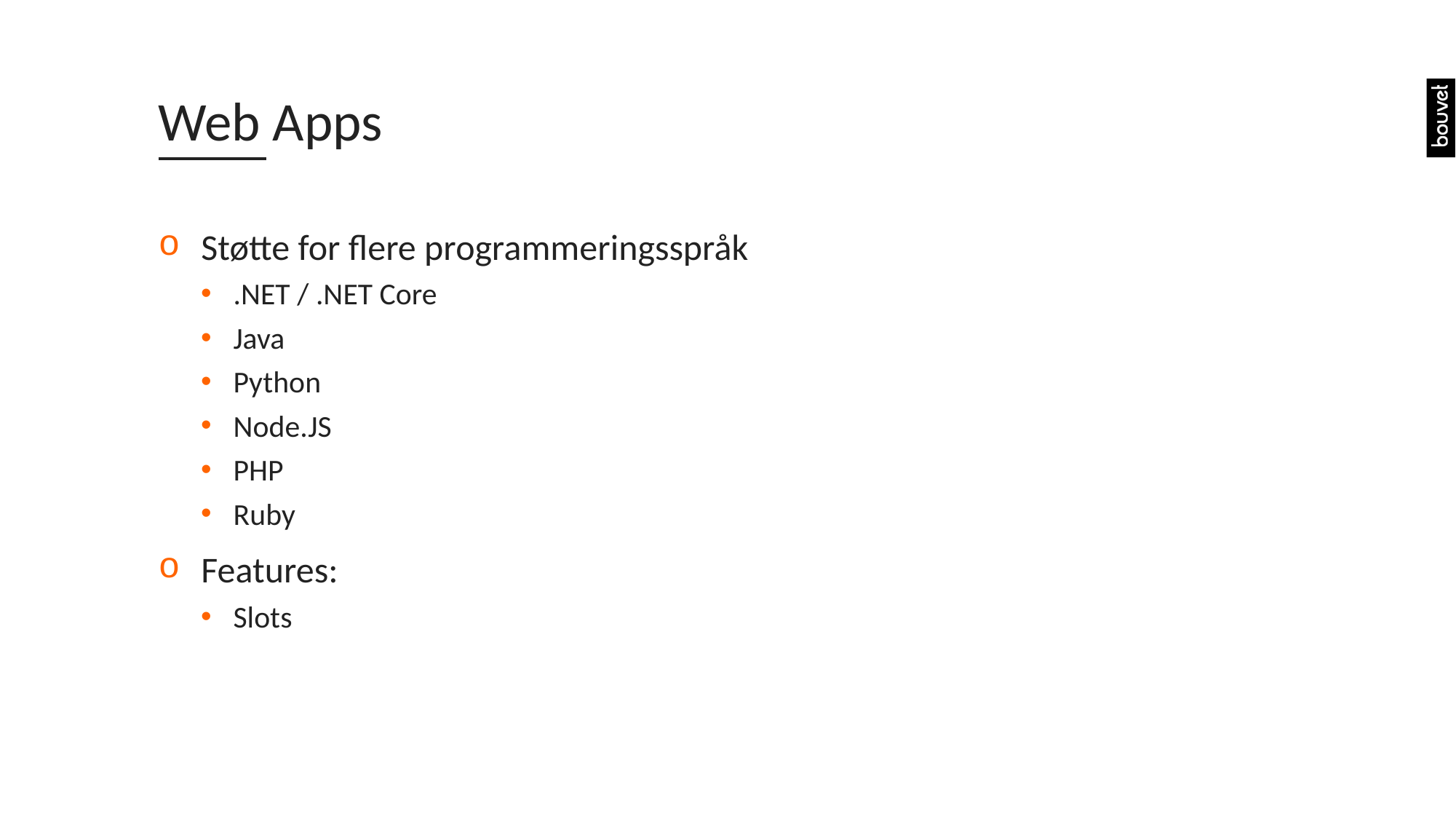

# Web Apps
Støtte for flere programmeringsspråk
.NET / .NET Core
Java
Python
Node.JS
PHP
Ruby
Features:
Slots